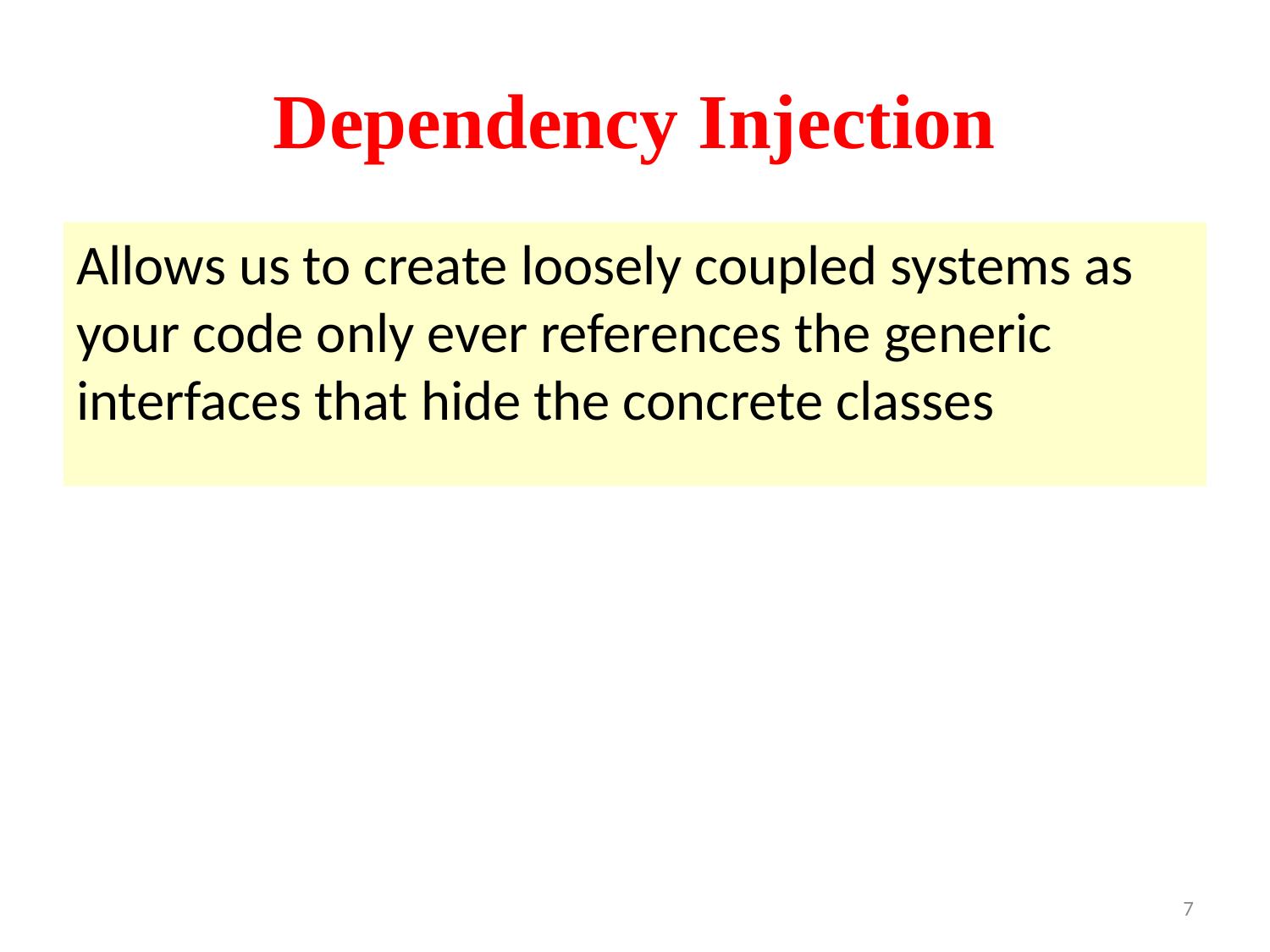

# Dependency Injection
Allows us to create loosely coupled systems as your code only ever references the generic interfaces that hide the concrete classes
7